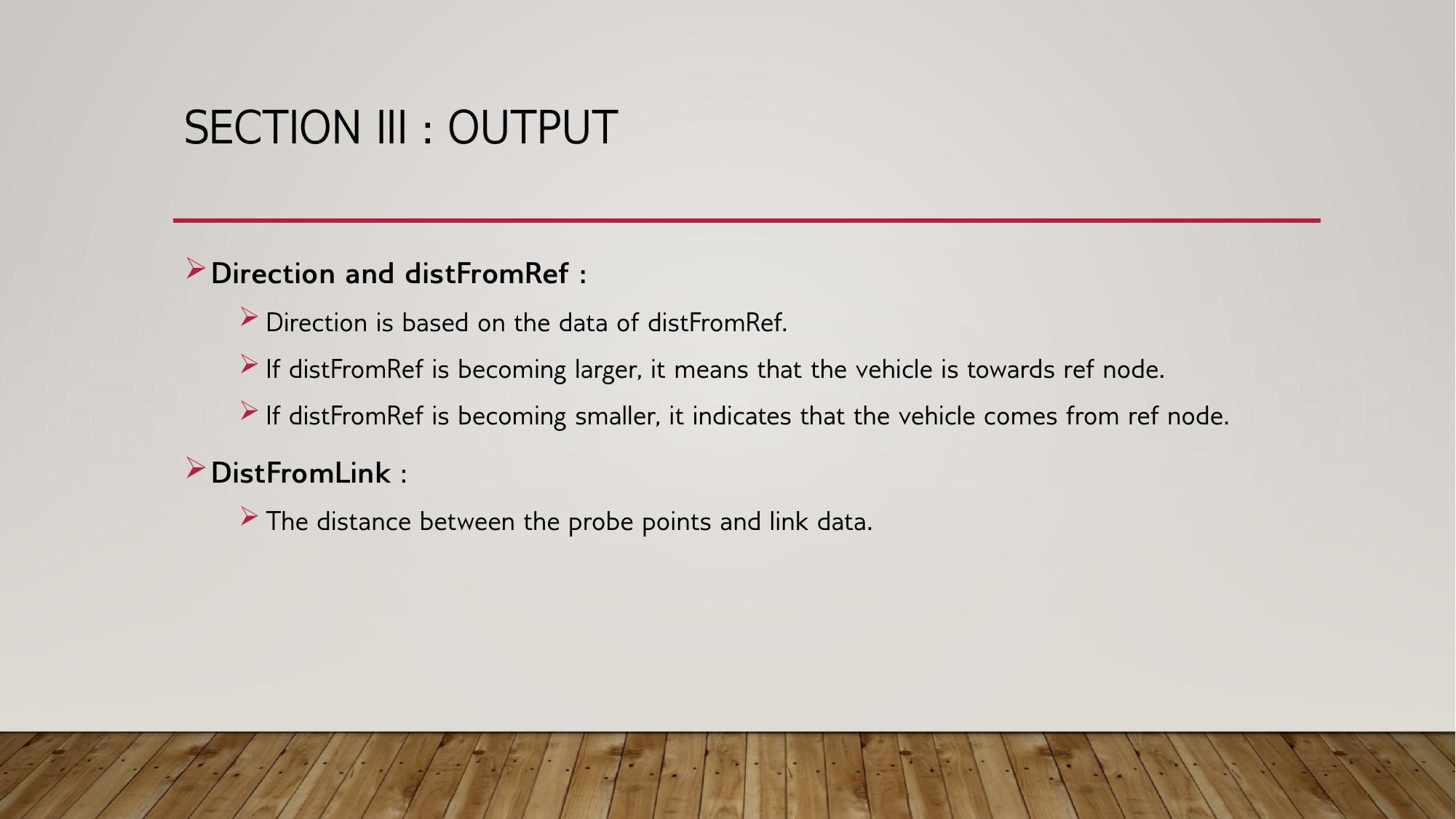

# Section iii : output
Direction and distFromRef :
Direction is based on the data of distFromRef.
If distFromRef is becoming larger, it means that the vehicle is towards ref node.
If distFromRef is becoming smaller, it indicates that the vehicle comes from ref node.
DistFromLink :
The distance between the probe points and link data.